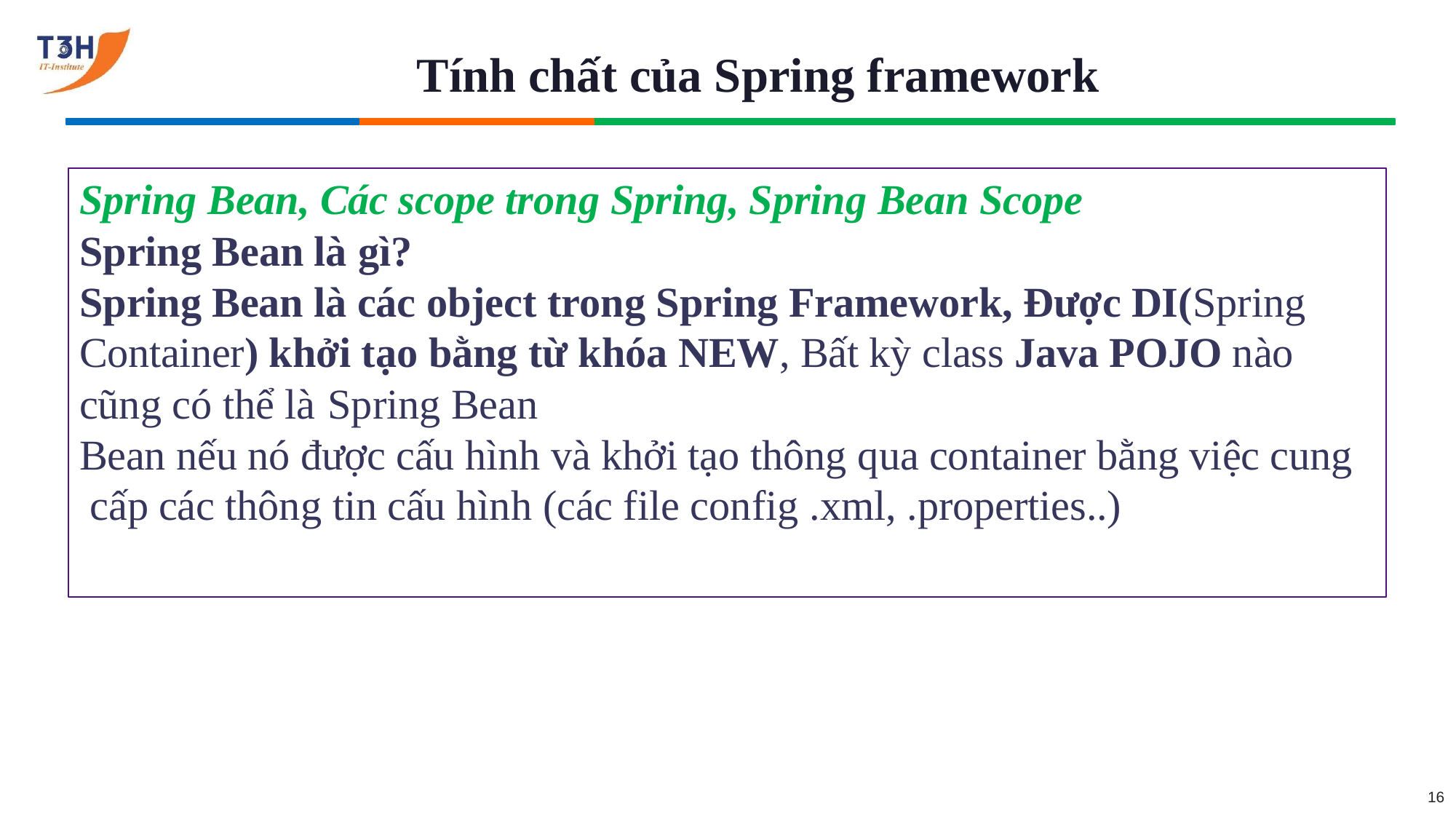

# Tính chất của Spring framework

Spring Bean, Các scope trong Spring, Spring Bean Scope
Spring Bean là gì?
Spring Bean là các object trong Spring Framework, Được DI(Spring Container) khởi tạo bằng từ khóa NEW, Bất kỳ class Java POJO nào cũng có thể là Spring Bean
Bean nếu nó được cấu hình và khởi tạo thông qua container bằng việc cung  cấp các thông tin cấu hình (các file config .xml, .properties..)
16